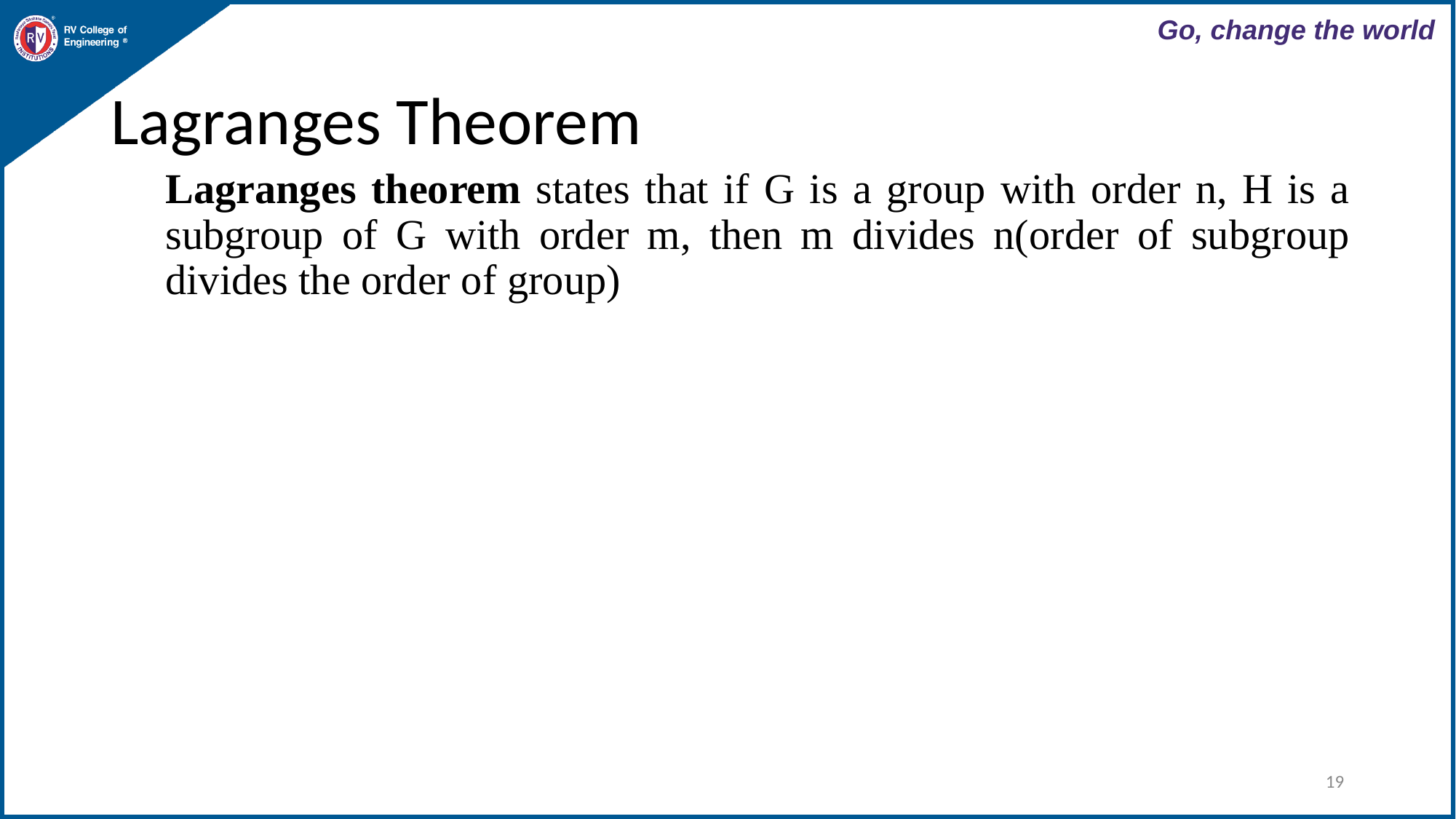

# Lagranges Theorem
Lagranges theorem states that if G is a group with order n, H is a subgroup of G with order m, then m divides n(order of subgroup divides the order of group)

19